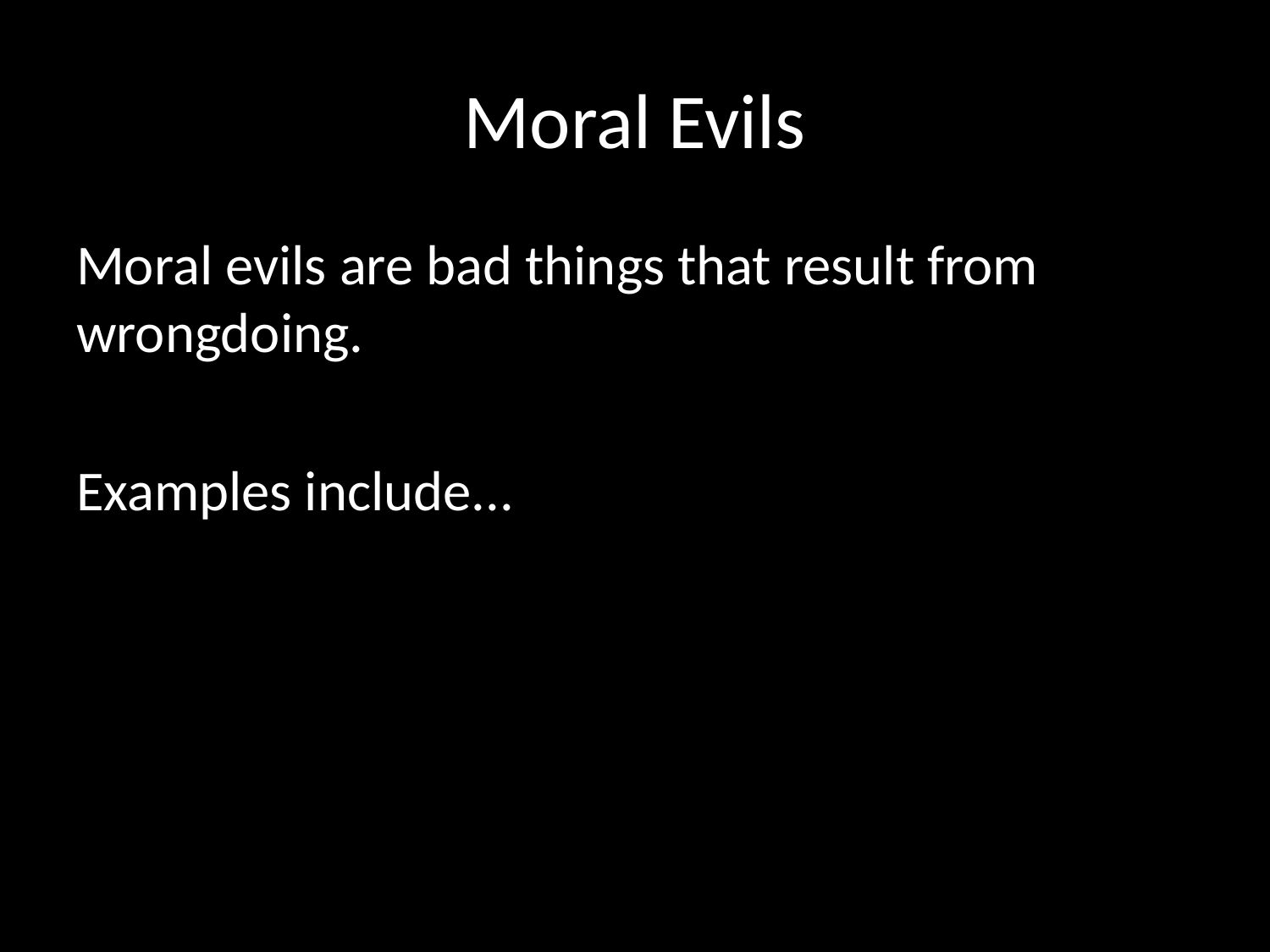

# Moral Evils
Moral evils are bad things that result from wrongdoing.

Examples include...